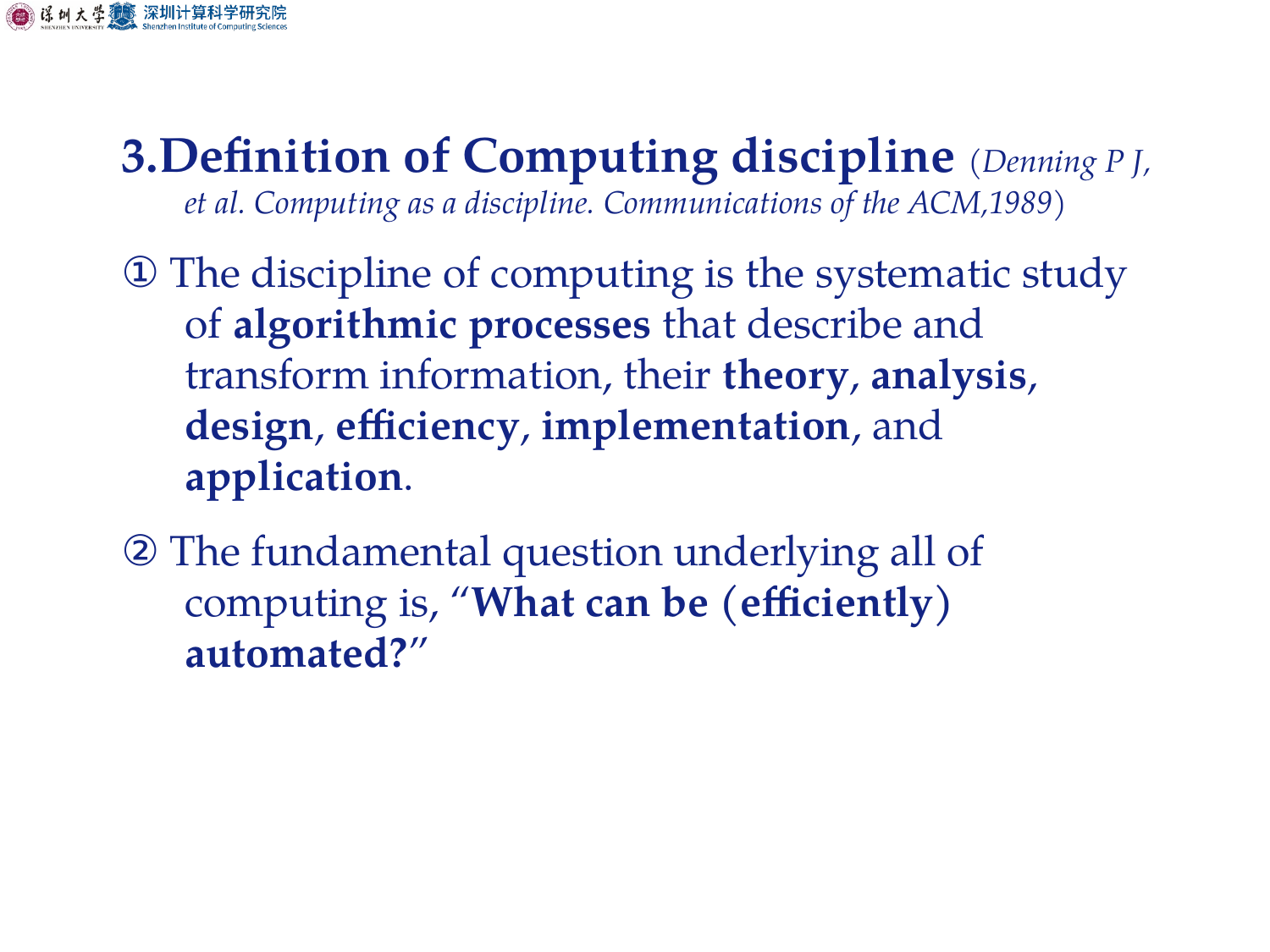

3.Definition of Computing discipline (Denning P J, et al. Computing as a discipline. Communications of the ACM,1989)
① The discipline of computing is the systematic study of algorithmic processes that describe and transform information, their theory, analysis, design, efficiency, implementation, and application.
② The fundamental question underlying all of computing is, “What can be (efficiently) automated?”